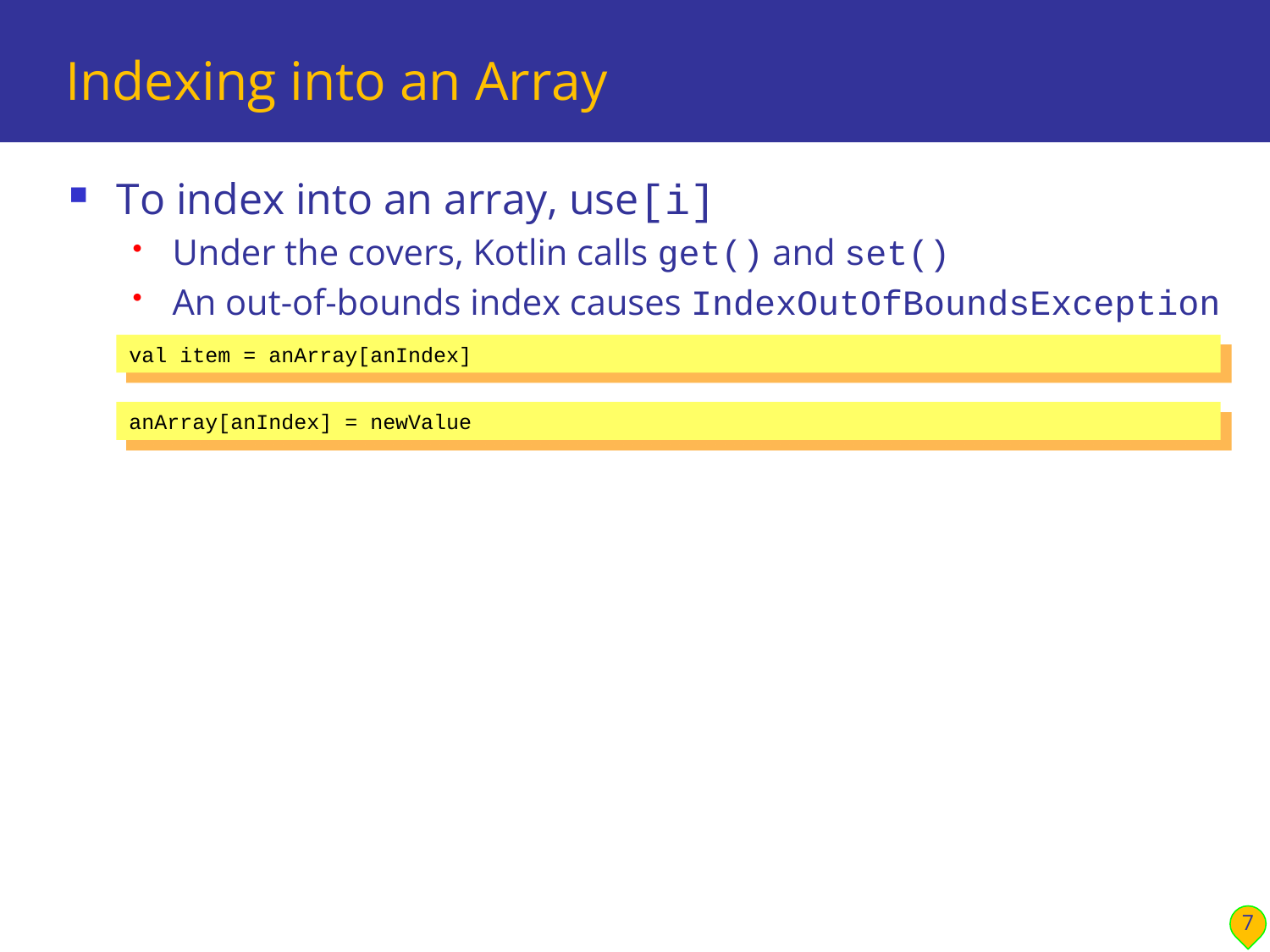

# Indexing into an Array
To index into an array, use[i]
Under the covers, Kotlin calls get() and set()
An out-of-bounds index causes IndexOutOfBoundsException

val item = anArray[anIndex]
anArray[anIndex] = newValue
7